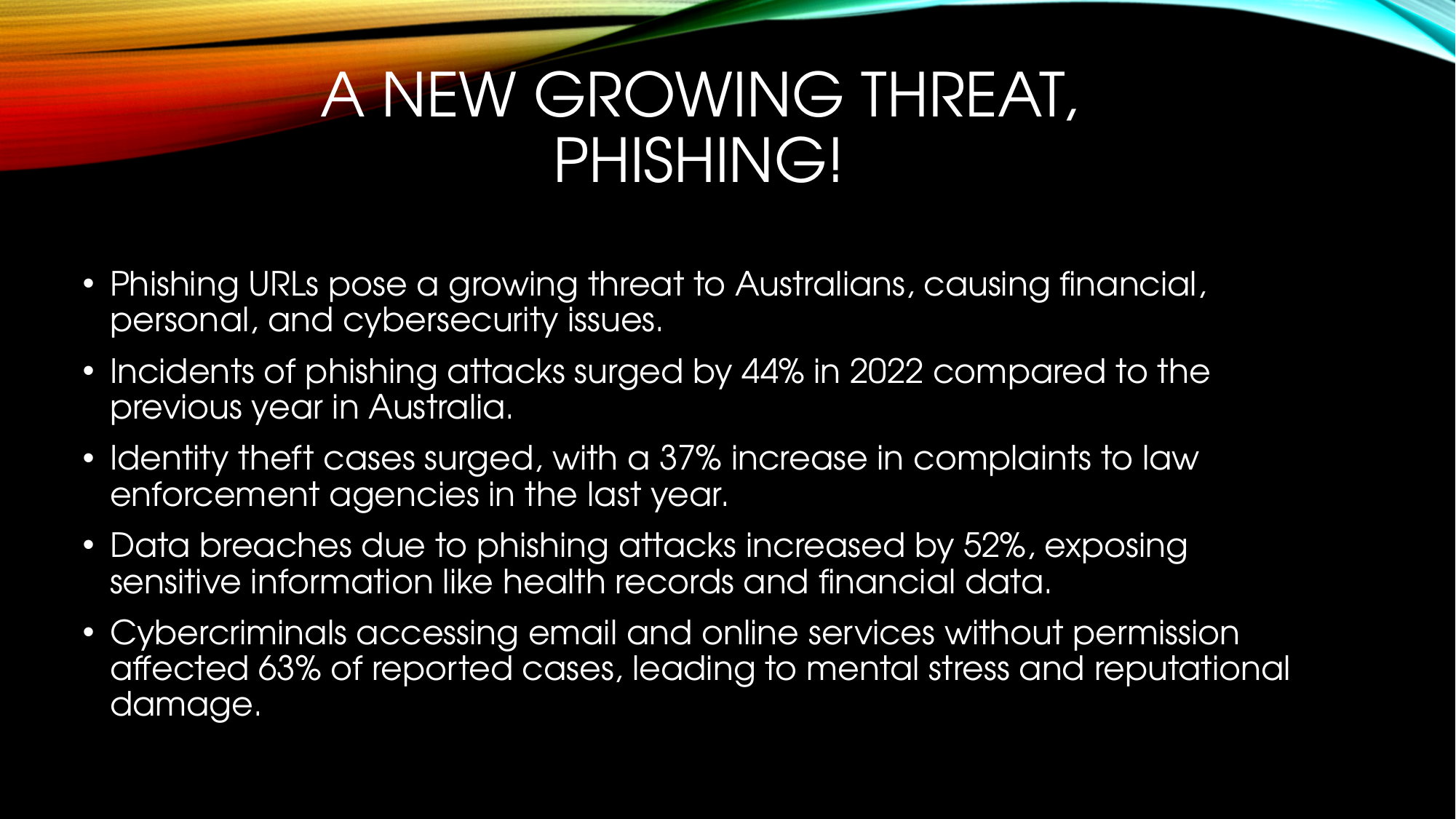

# A New Growing Threat, Phishing!
Phishing URLs pose a growing threat to Australians, causing financial, personal, and cybersecurity issues.
Incidents of phishing attacks surged by 44% in 2022 compared to the previous year in Australia.
Identity theft cases surged, with a 37% increase in complaints to law enforcement agencies in the last year.
Data breaches due to phishing attacks increased by 52%, exposing sensitive information like health records and financial data.
Cybercriminals accessing email and online services without permission affected 63% of reported cases, leading to mental stress and reputational damage.